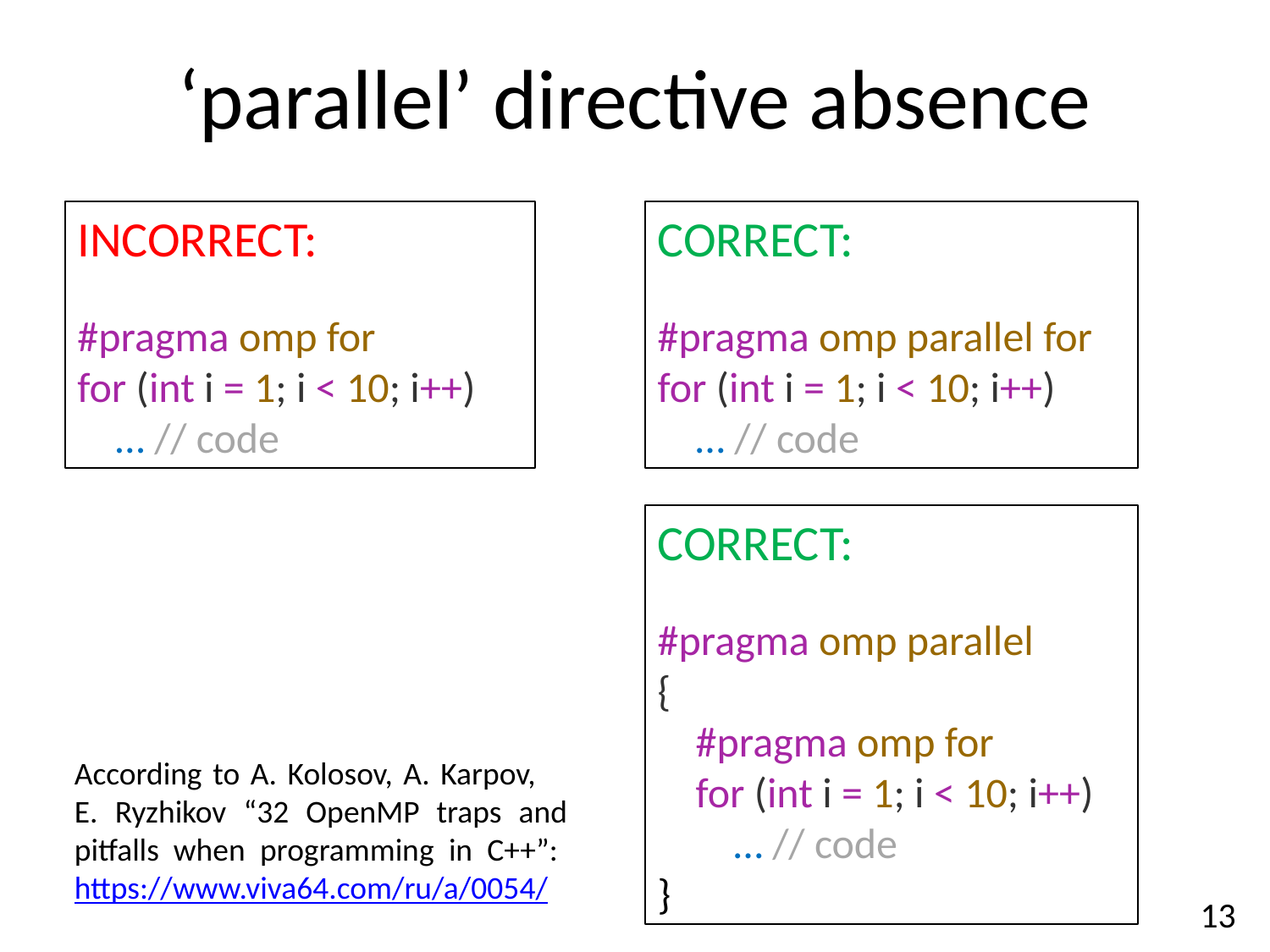

# ‘parallel’ directive absence
INCORRECT:

#pragma omp for
for (int i = 1; i < 10; i++)
    … // code
CORRECT:

#pragma omp parallel for
for (int i = 1; i < 10; i++)
    … // code
CORRECT:

#pragma omp parallel
{
    #pragma omp for
    for (int i = 1; i < 10; i++)
        … // code
}
According to A. Kolosov, A. Karpov,    E. Ryzhikov “32 OpenMP traps and pitfalls  when  programming  in  C++”:
https://www.viva64.com/ru/a/0054/
13